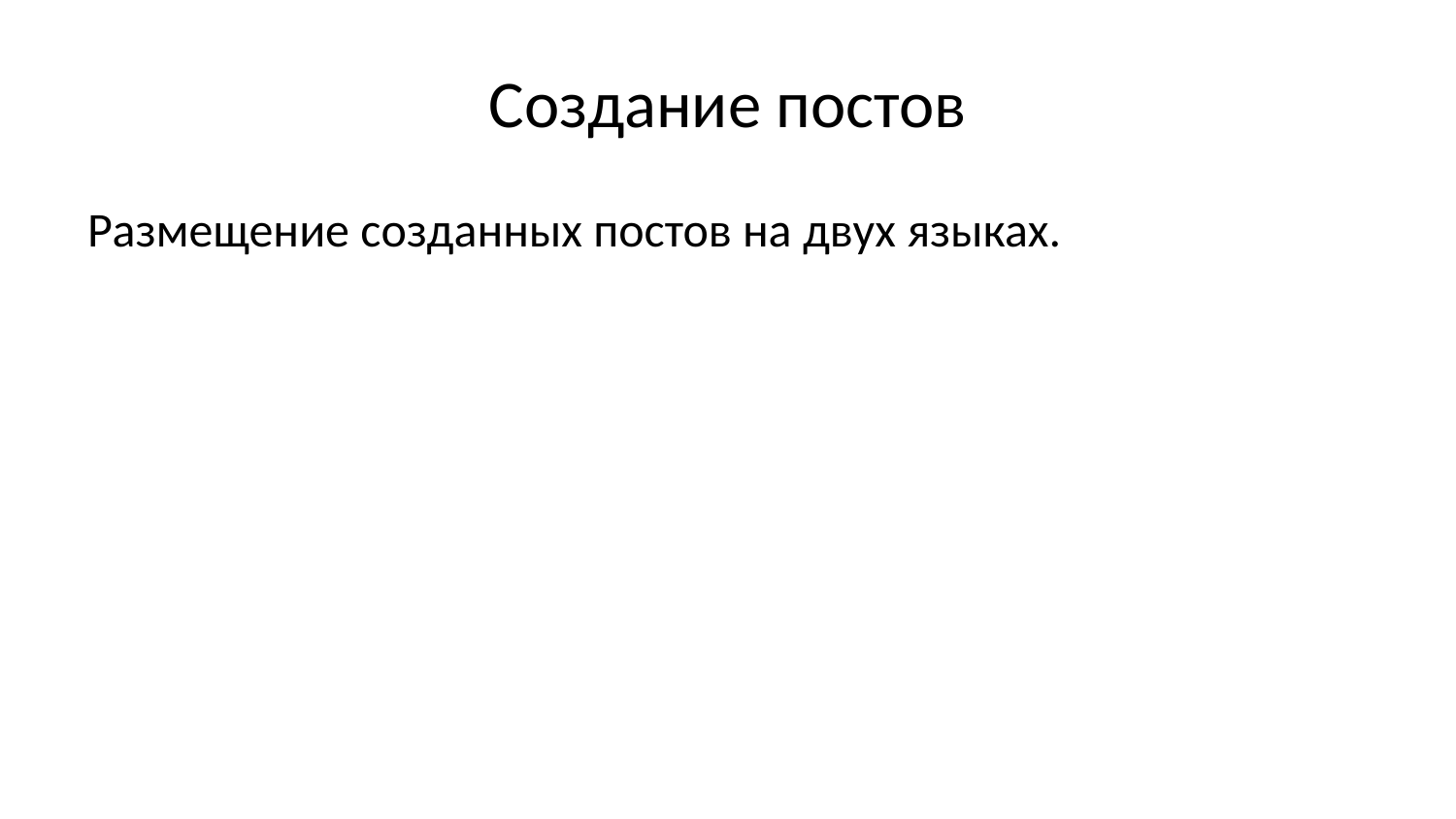

# Создание постов
Размещение созданных постов на двух языках.